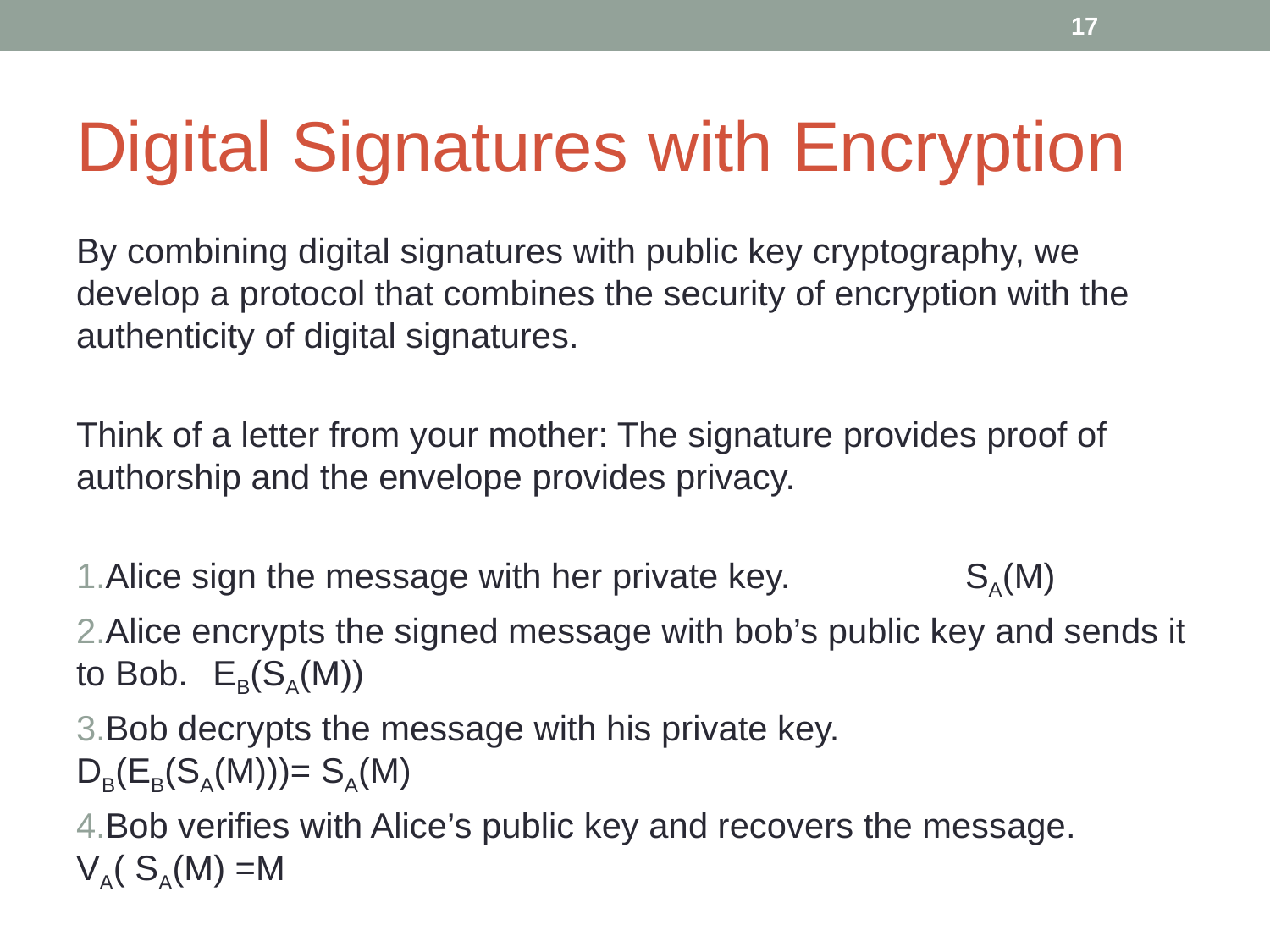

17
# Digital Signatures with Encryption
By combining digital signatures with public key cryptography, we develop a protocol that combines the security of encryption with the authenticity of digital signatures.

Think of a letter from your mother: The signature provides proof of authorship and the envelope provides privacy.

Alice sign the message with her private key.		SA(M)
Alice encrypts the signed message with bob’s public key and sends it to Bob.	 EB(SA(M))
Bob decrypts the message with his private key.	 DB(EB(SA(M)))= SA(M)
Bob verifies with Alice’s public key and recovers the message. 	VA( SA(M) =M